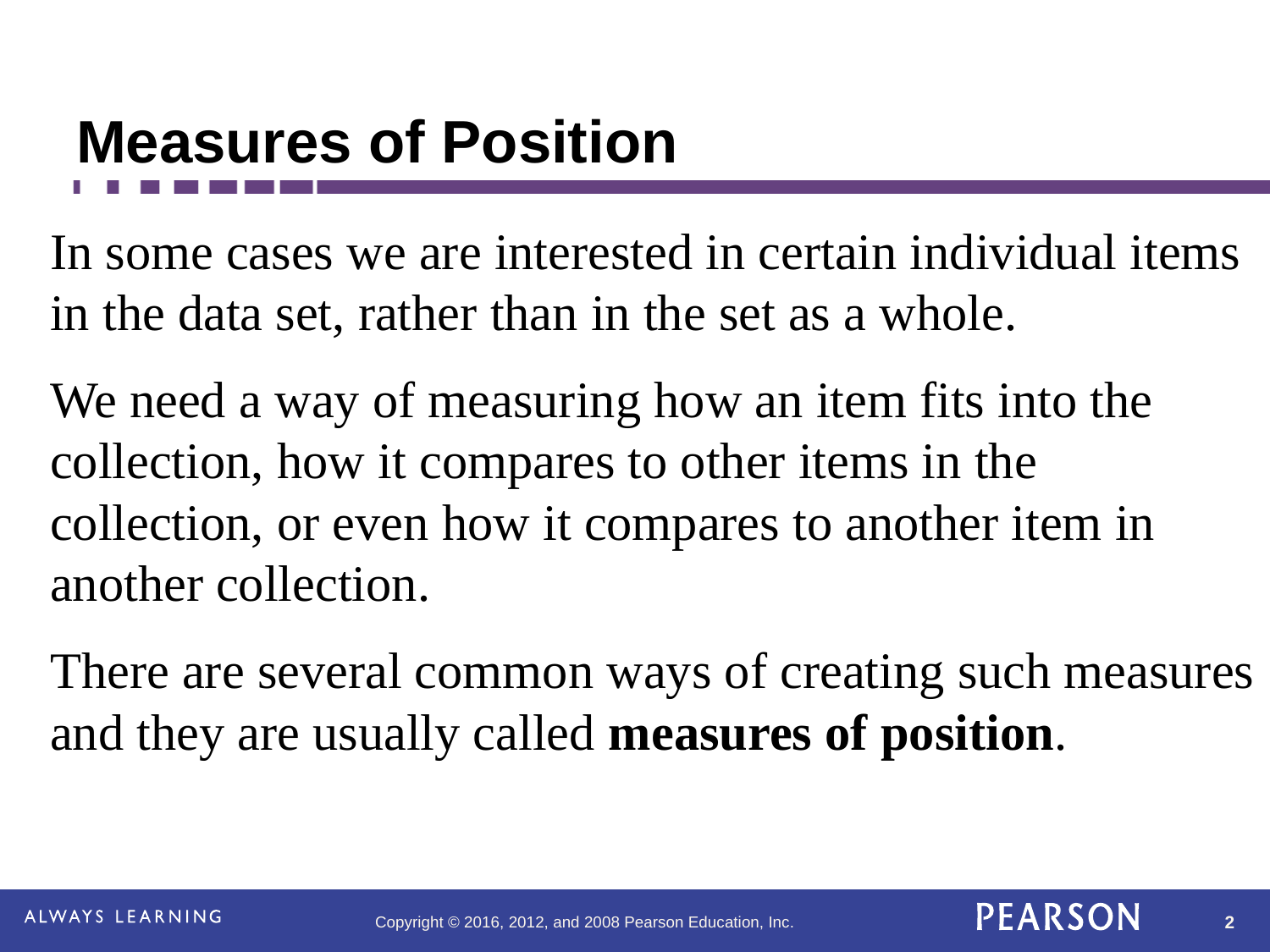

# Measures of Position
In some cases we are interested in certain individual items in the data set, rather than in the set as a whole.
We need a way of measuring how an item fits into the collection, how it compares to other items in the collection, or even how it compares to another item in another collection.
There are several common ways of creating such measures and they are usually called measures of position.